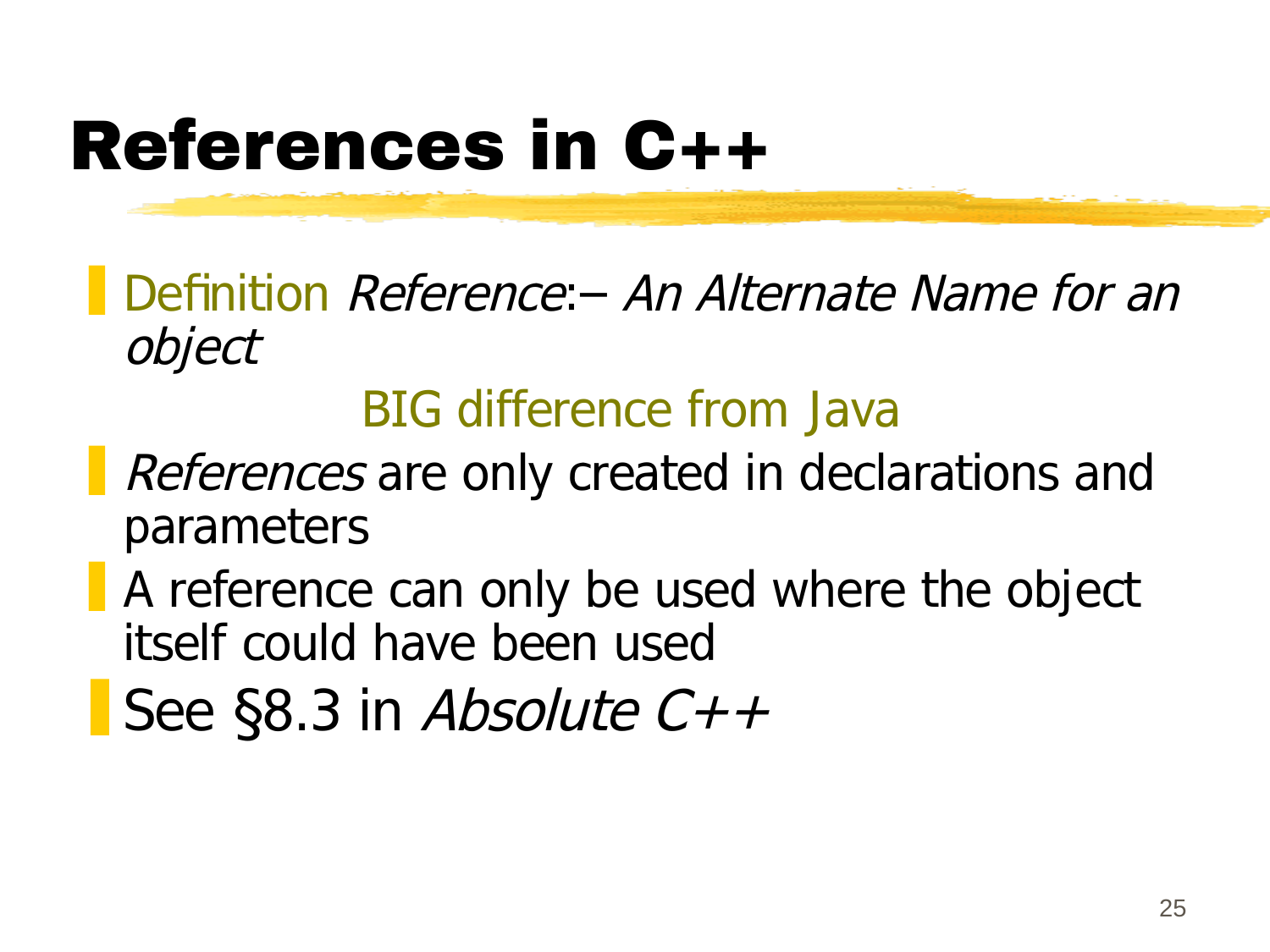

25
# References in C++
Definition Reference:– An Alternate Name for an object
BIG difference from Java
References are only created in declarations and parameters
A reference can only be used where the object itself could have been used
See §8.3 in Absolute C++